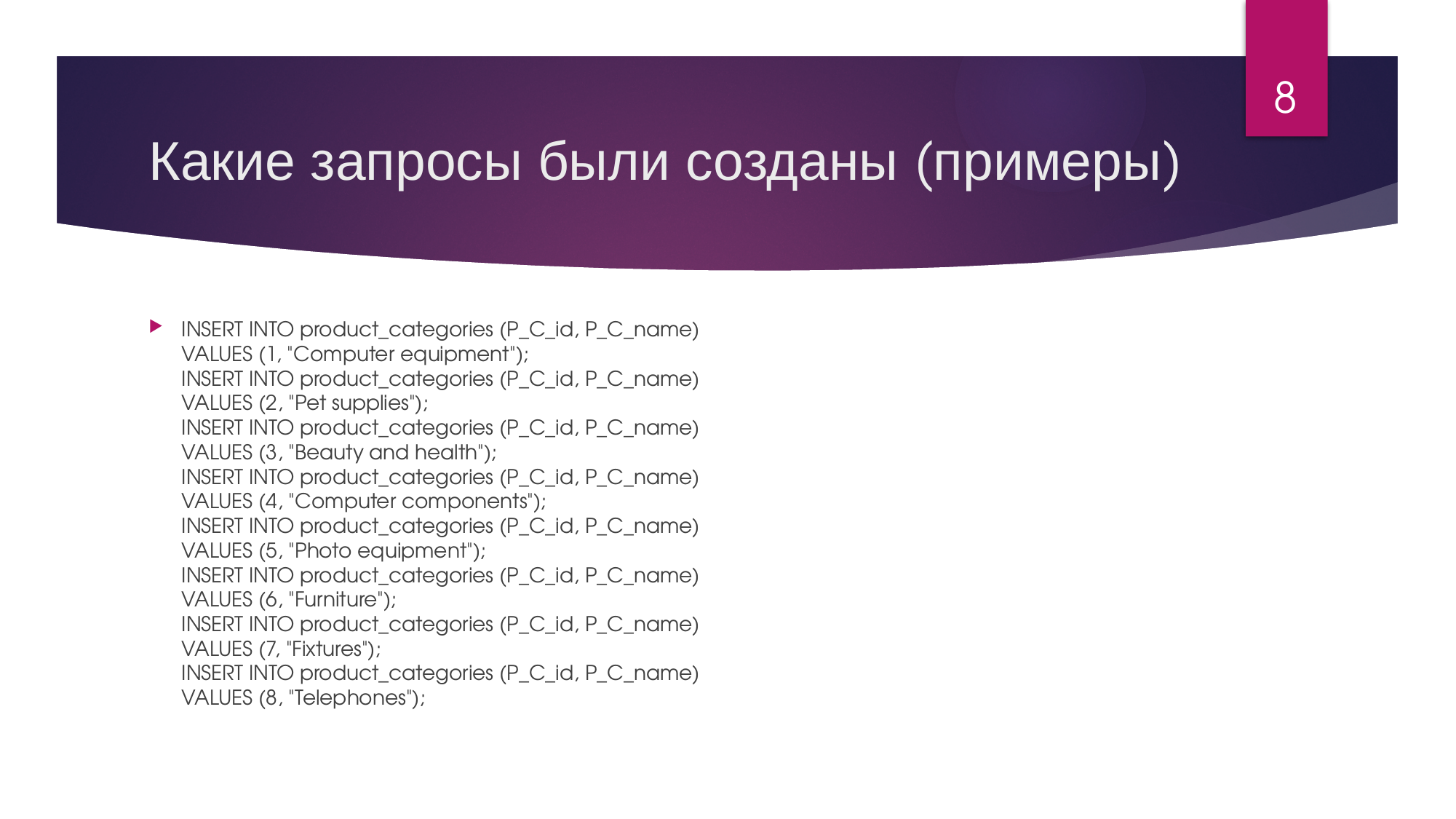

8
# Какие запросы были созданы (примеры)
INSERT INTO product_categories (P_C_id, P_C_name)
VALUES (1, "Computer equipment");
INSERT INTO product_categories (P_C_id, P_C_name)
VALUES (2, "Pet supplies");
INSERT INTO product_categories (P_C_id, P_C_name)
VALUES (3, "Beauty and health");
INSERT INTO product_categories (P_C_id, P_C_name)
VALUES (4, "Computer components");
INSERT INTO product_categories (P_C_id, P_C_name)
VALUES (5, "Photo equipment");
INSERT INTO product_categories (P_C_id, P_C_name)
VALUES (6, "Furniture");
INSERT INTO product_categories (P_C_id, P_C_name)
VALUES (7, "Fixtures");
INSERT INTO product_categories (P_C_id, P_C_name)
VALUES (8, "Telephones");